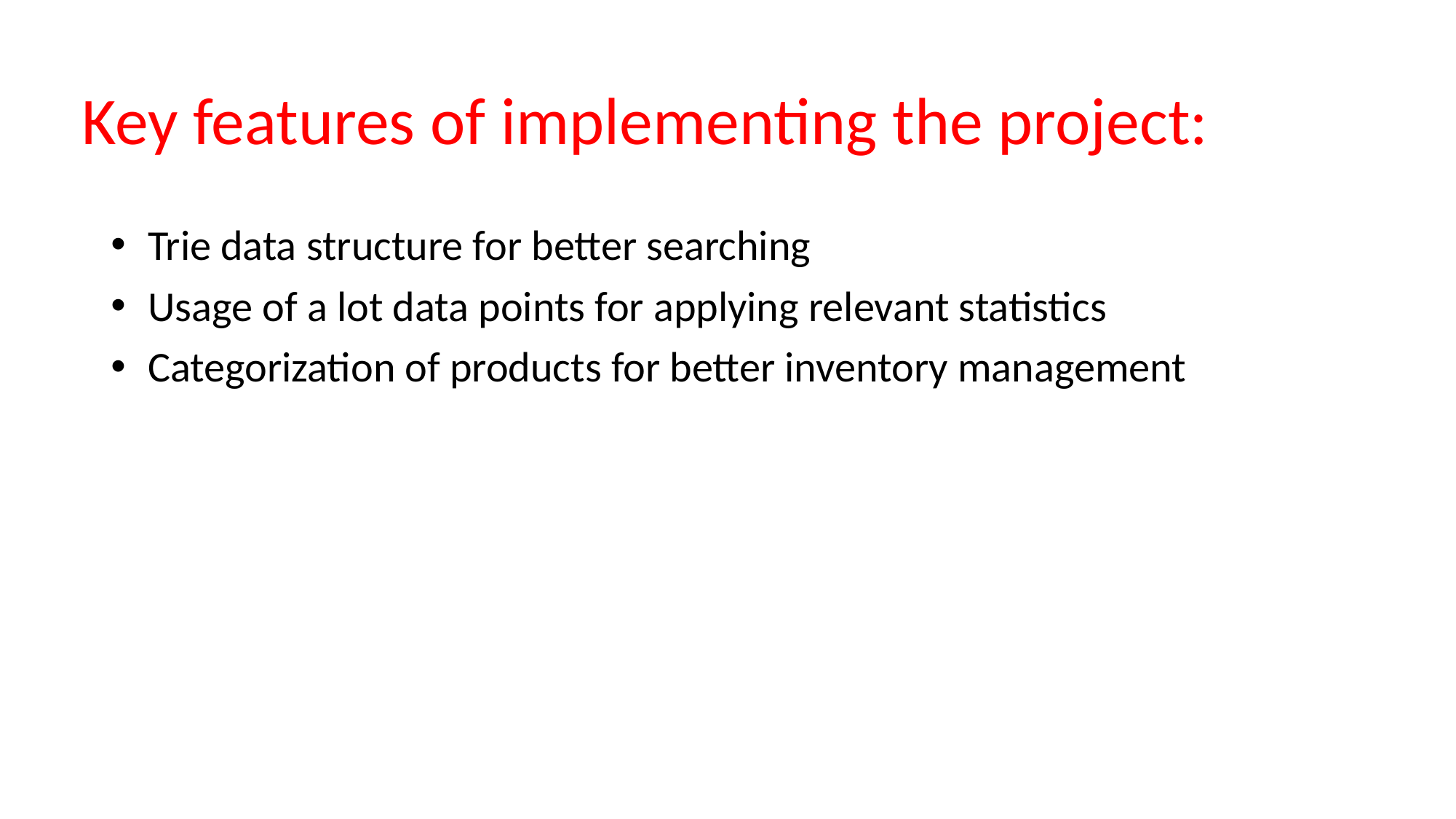

# Key features of implementing the project:
 Trie data structure for better searching
 Usage of a lot data points for applying relevant statistics
 Categorization of products for better inventory management